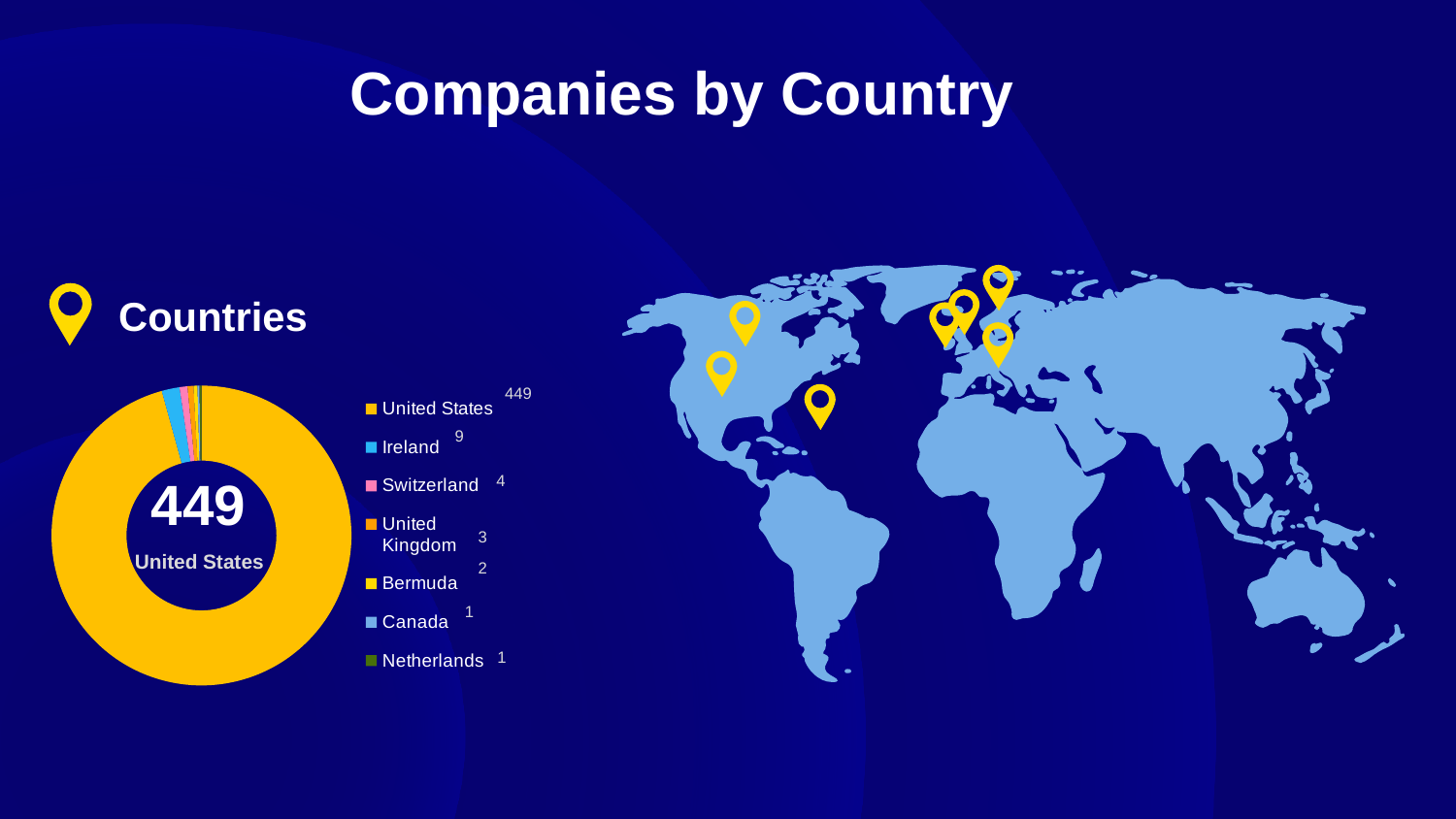

# Companies by Country

Countries

### Chart

| Category |  |
|---|---|
| United States | 449.0 |
| Ireland | 9.0 |
| Switzerland | 4.0 |
| United Kingdom | 3.0 |
| Bermuda | 2.0 |
| Canada | 1.0 |
| Netherlands | 1.0 |

449

9
4
449
3
United States
2
1
1